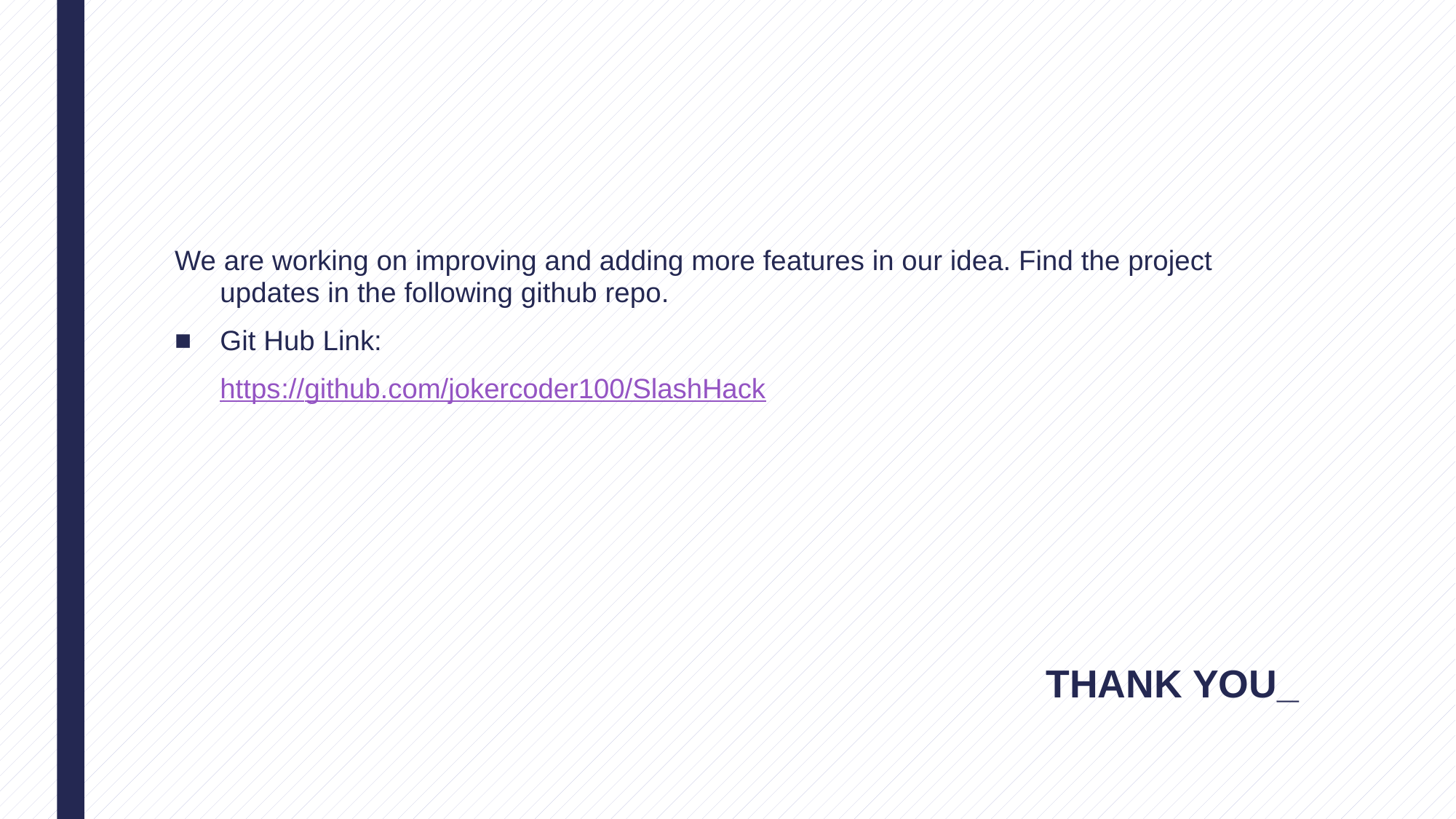

We are working on improving and adding more features in our idea. Find the project updates in the following github repo.
Git Hub Link:
	https://github.com/jokercoder100/SlashHack

THANK YOU_